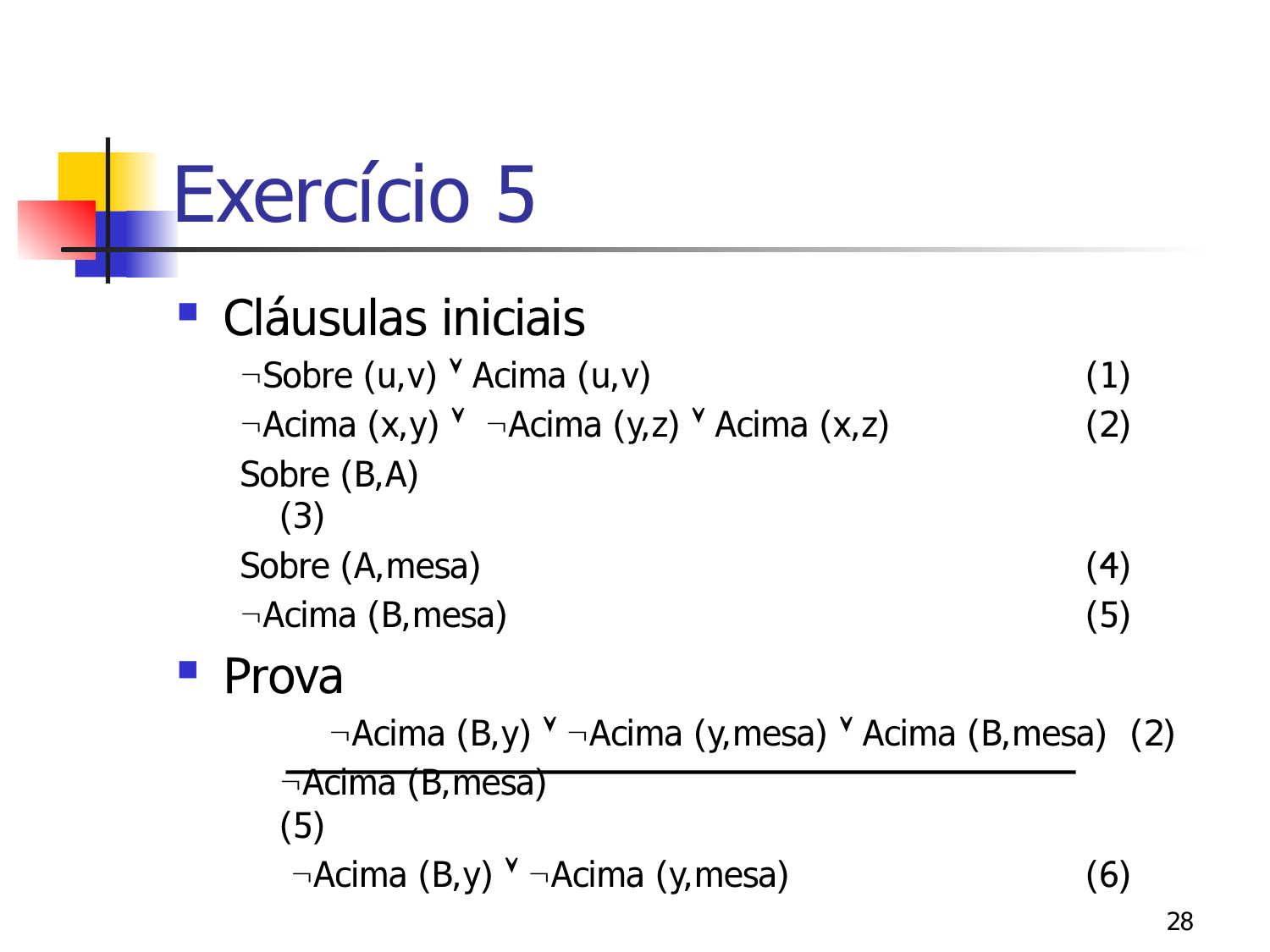

# Exercício 5
Cláusulas iniciais
¬Sobre (u,v) ∨ Acima (u,v)				    (1)
¬Acima (x,y) ∨  ¬Acima (y,z) ∨ Acima (x,z)		    (2)
Sobre (B,A)						    (3)
Sobre (A,mesa)					    (4)
¬Acima (B,mesa)					    (5)
Prova
     ¬Acima (B,y) ∨ ¬Acima (y,mesa) ∨ Acima (B,mesa)  (2)
	¬Acima (B,mesa)					    (5)
	 ¬Acima (B,y) ∨ ¬Acima (y,mesa) 		    (6)

28